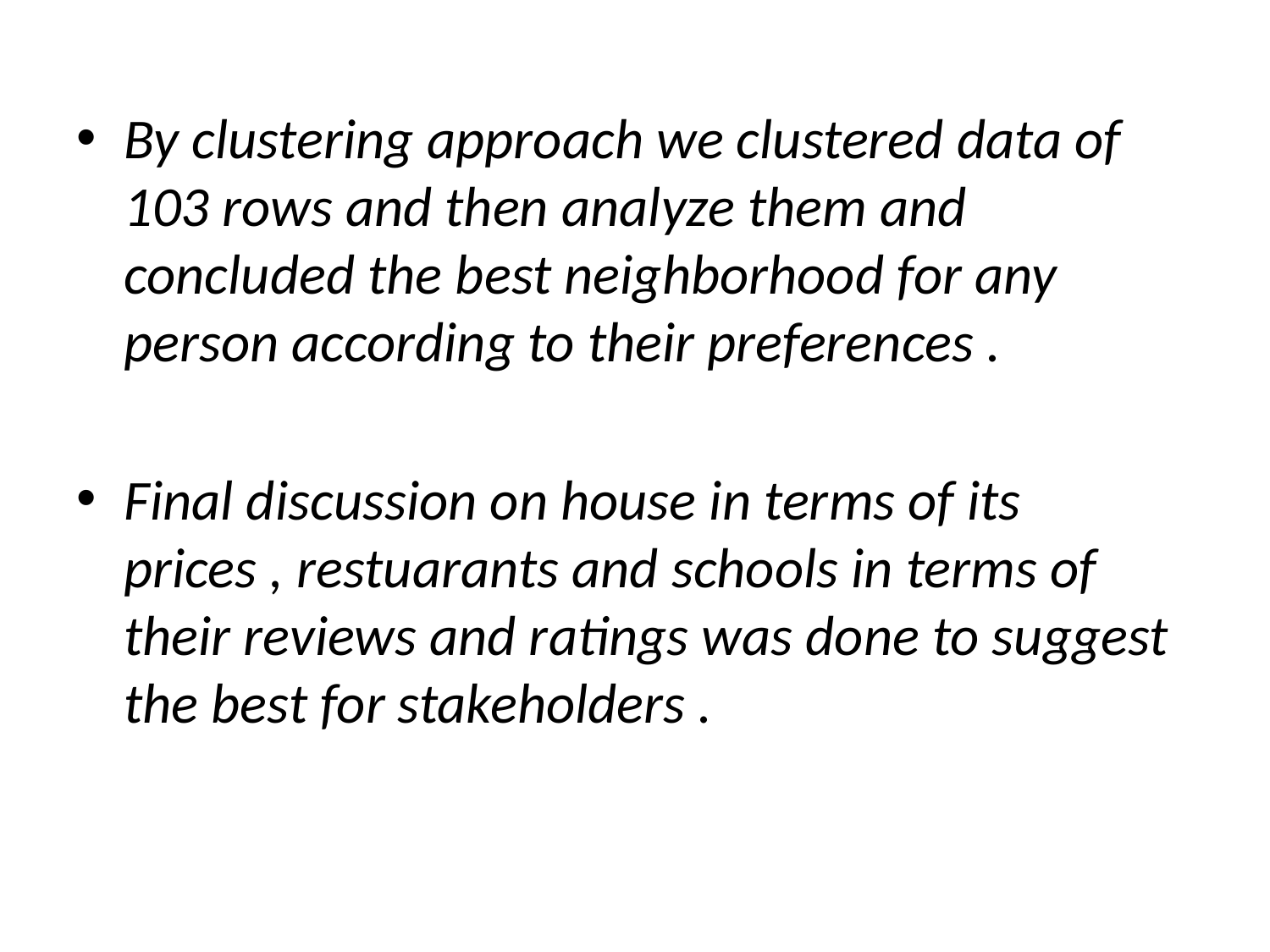

#
By clustering approach we clustered data of 103 rows and then analyze them and concluded the best neighborhood for any person according to their preferences .

Final discussion on house in terms of its prices , restuarants and schools in terms of their reviews and ratings was done to suggest the best for stakeholders .